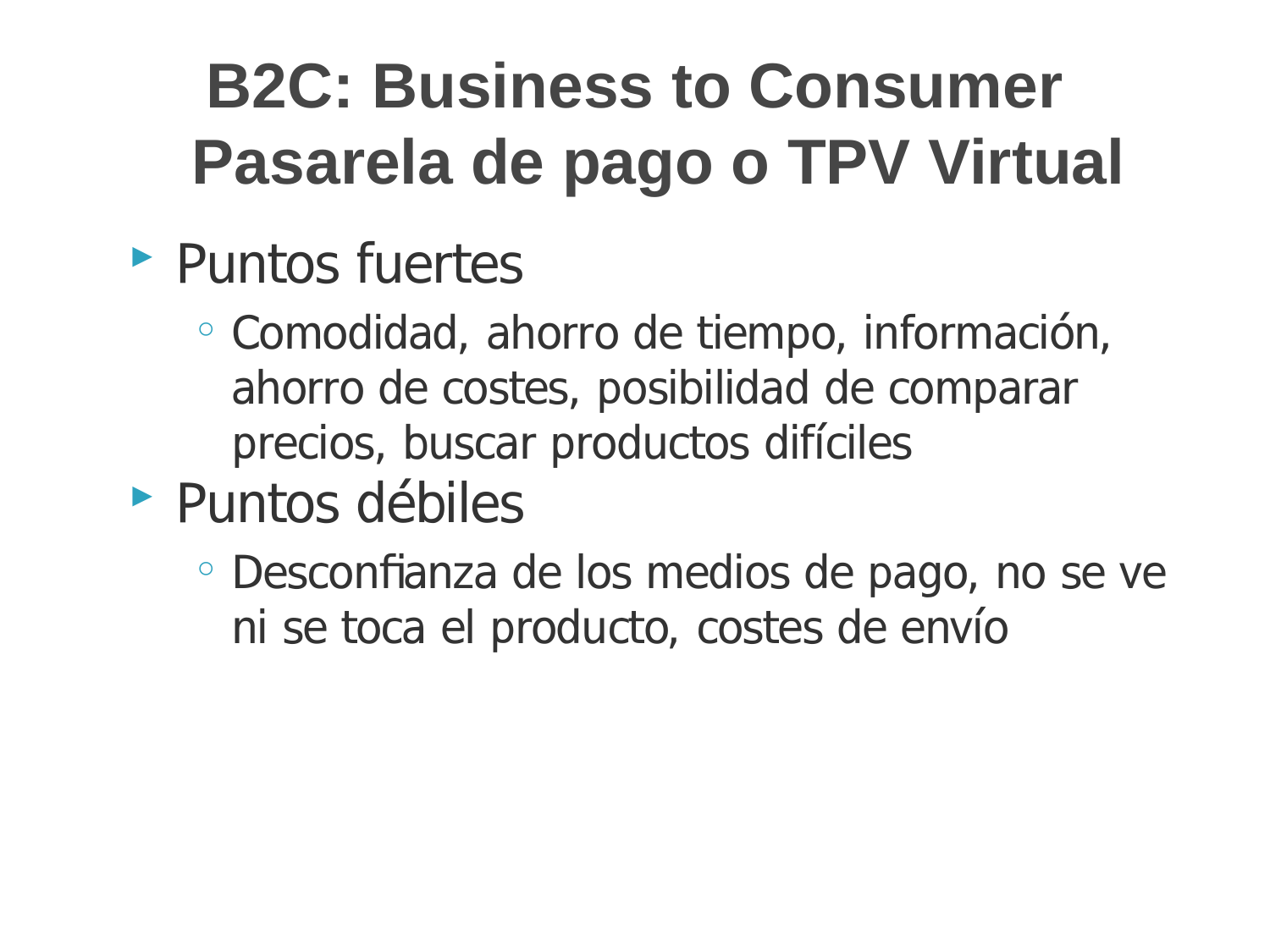

# B2C: Business to Consumer Pasarela de pago o TPV Virtual
Puntos fuertes
Comodidad, ahorro de tiempo, información, ahorro de costes, posibilidad de comparar precios, buscar productos difíciles
Puntos débiles
Desconfianza de los medios de pago, no se ve ni se toca el producto, costes de envío